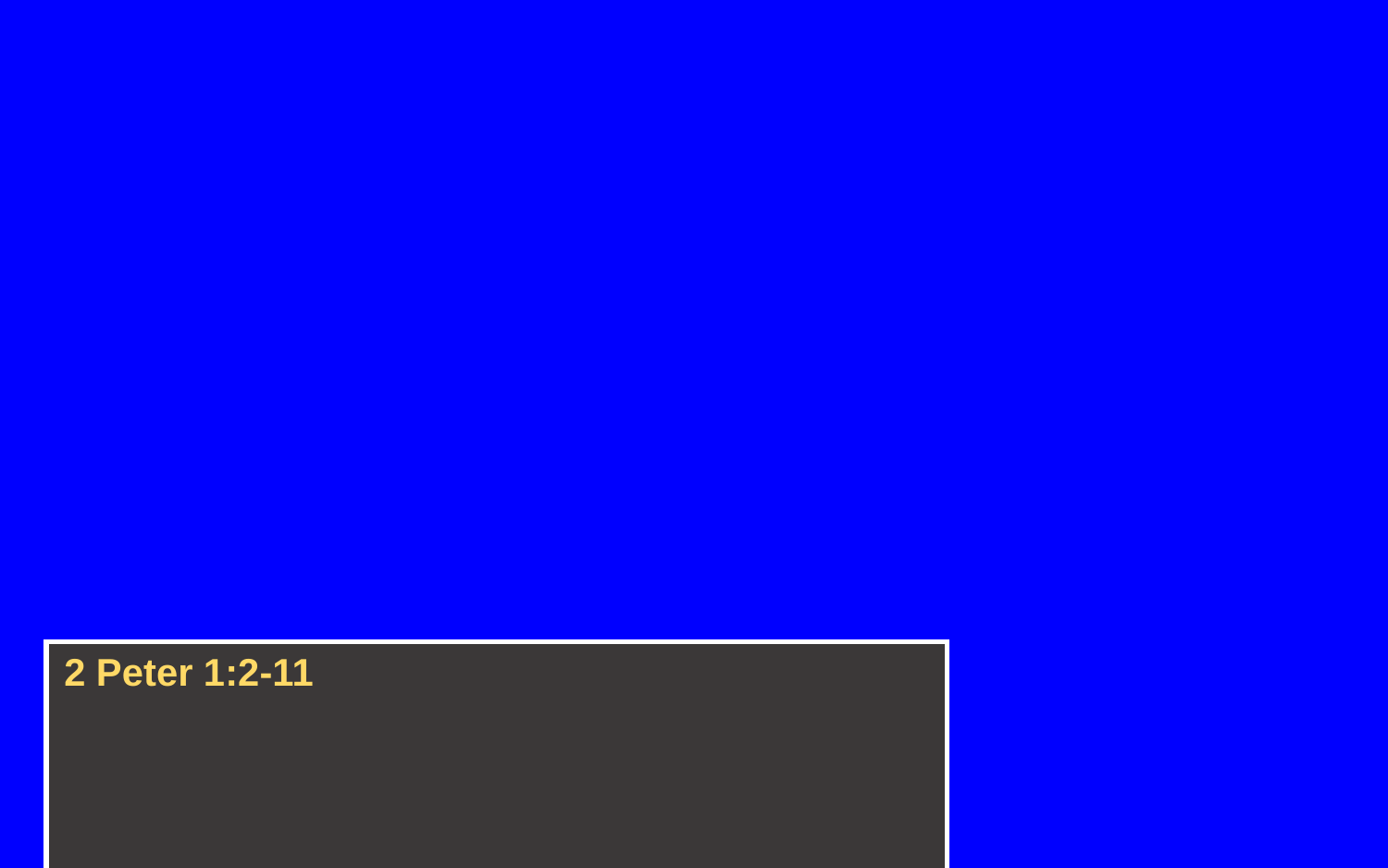

2 Peter 1:2-11
4 Whereby are given unto us exceeding great and precious promises: that by these ye might be partakers of the divine ..